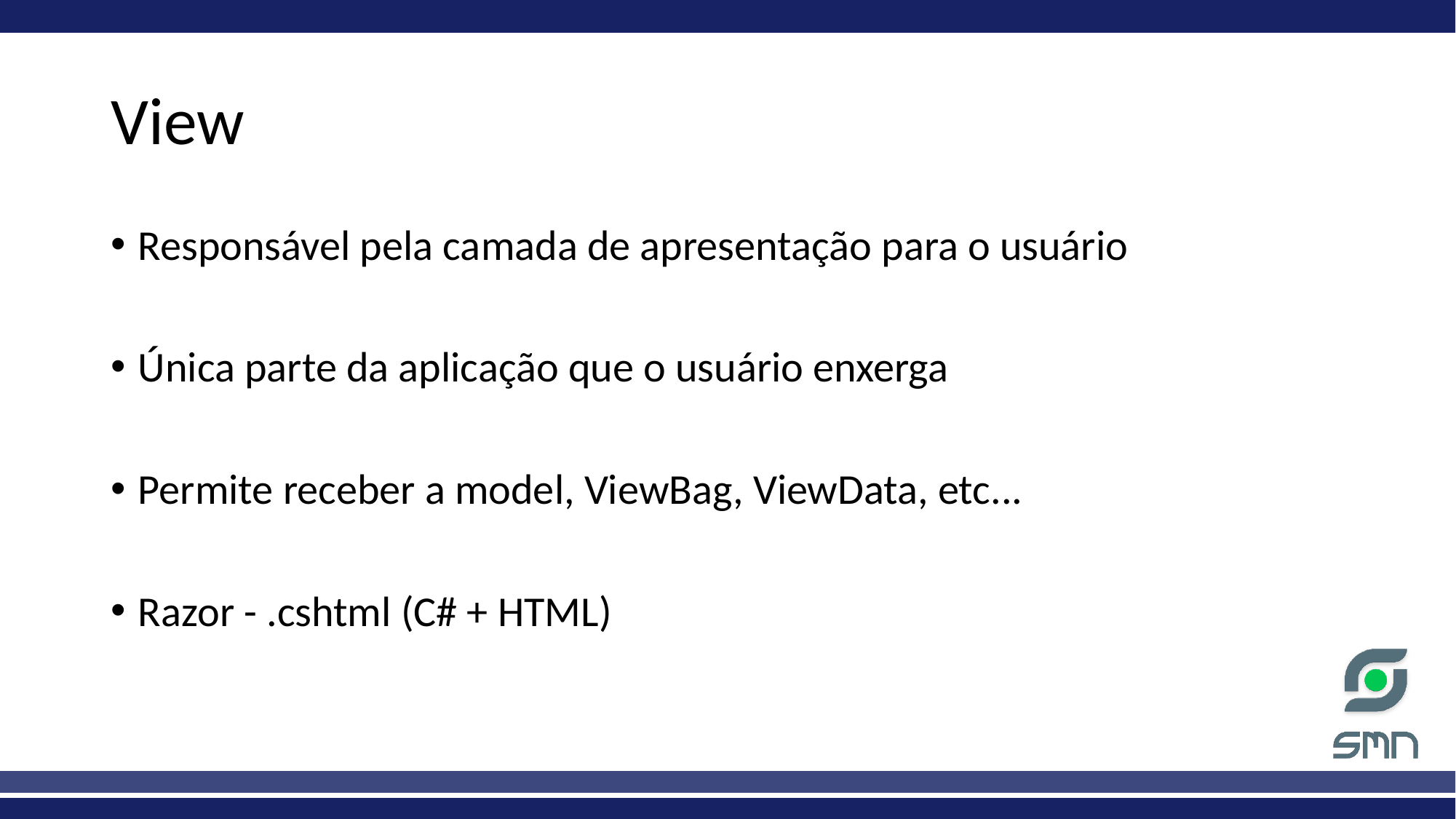

# View
Responsável pela camada de apresentação para o usuário

Única parte da aplicação que o usuário enxerga

Permite receber a model, ViewBag, ViewData, etc...

Razor - .cshtml (C# + HTML)